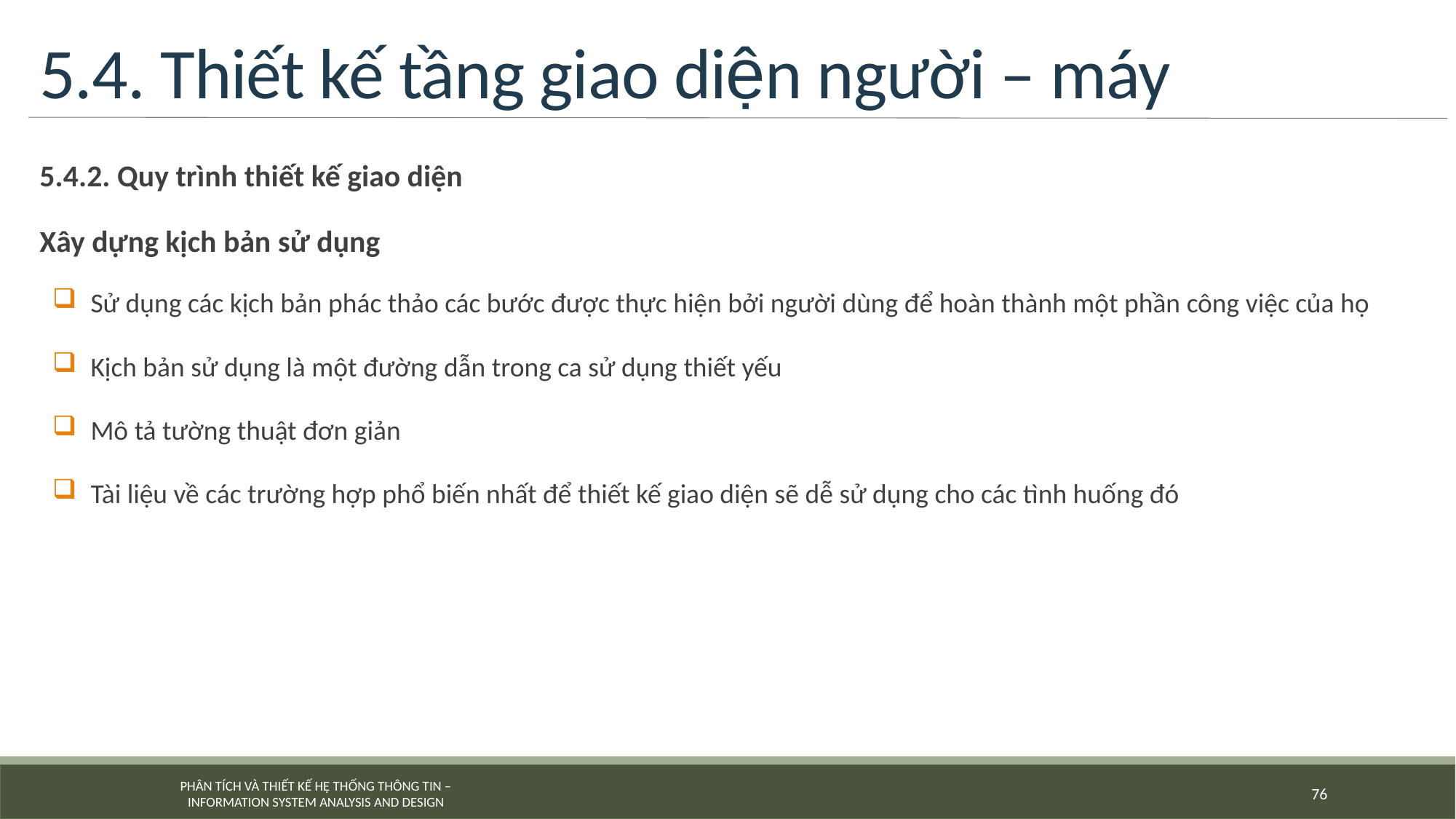

# 5.4. Thiết kế tầng giao diện người – máy
5.4.2. Quy trình thiết kế giao diện
Xây dựng kịch bản sử dụng
Sử dụng các kịch bản phác thảo các bước được thực hiện bởi người dùng để hoàn thành một phần công việc của họ
Kịch bản sử dụng là một đường dẫn trong ca sử dụng thiết yếu
Mô tả tường thuật đơn giản
Tài liệu về các trường hợp phổ biến nhất để thiết kế giao diện sẽ dễ sử dụng cho các tình huống đó

76